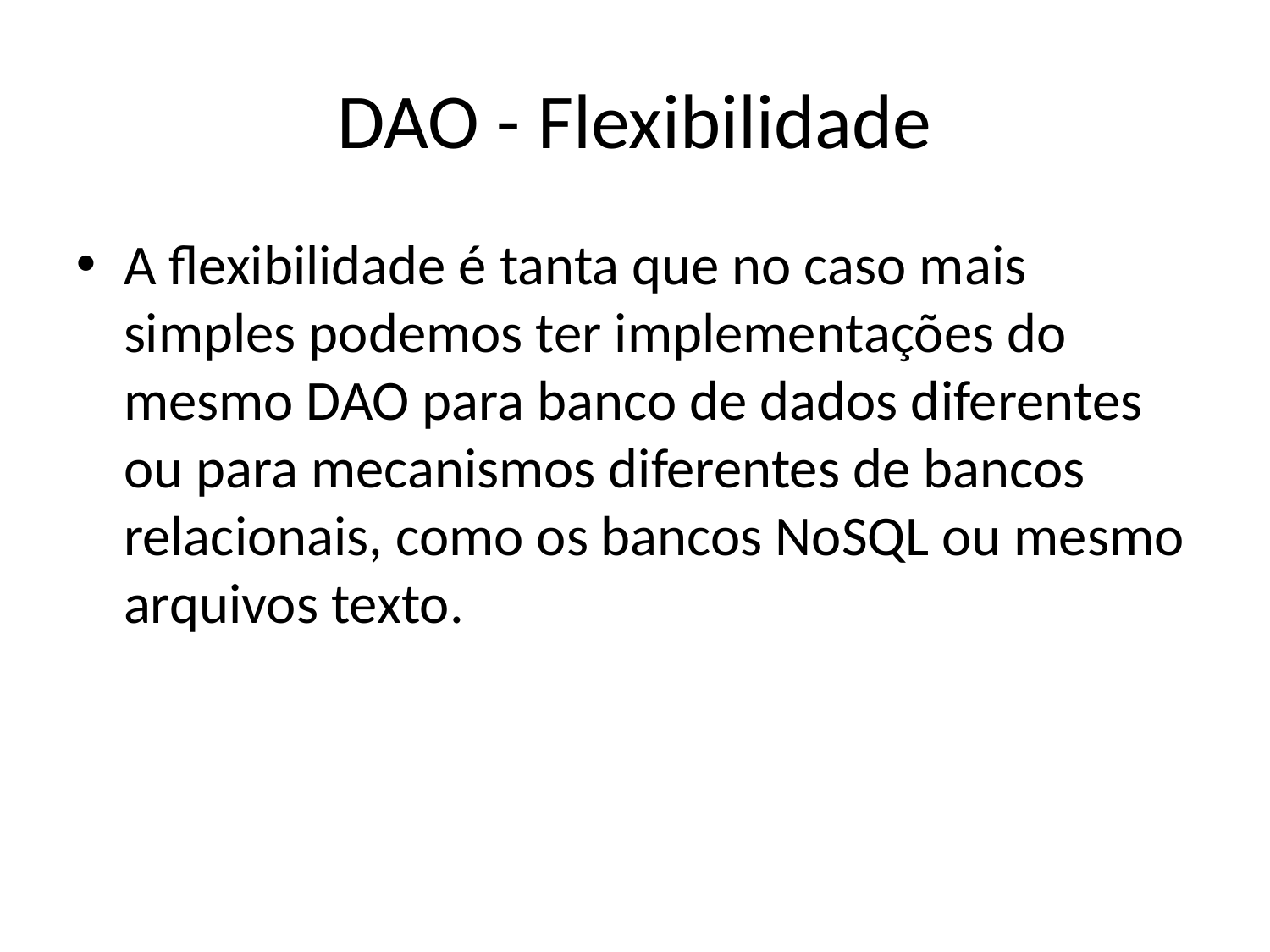

DAO - Flexibilidade
A flexibilidade é tanta que no caso mais simples podemos ter implementações do mesmo DAO para banco de dados diferentes ou para mecanismos diferentes de bancos relacionais, como os bancos NoSQL ou mesmo arquivos texto.